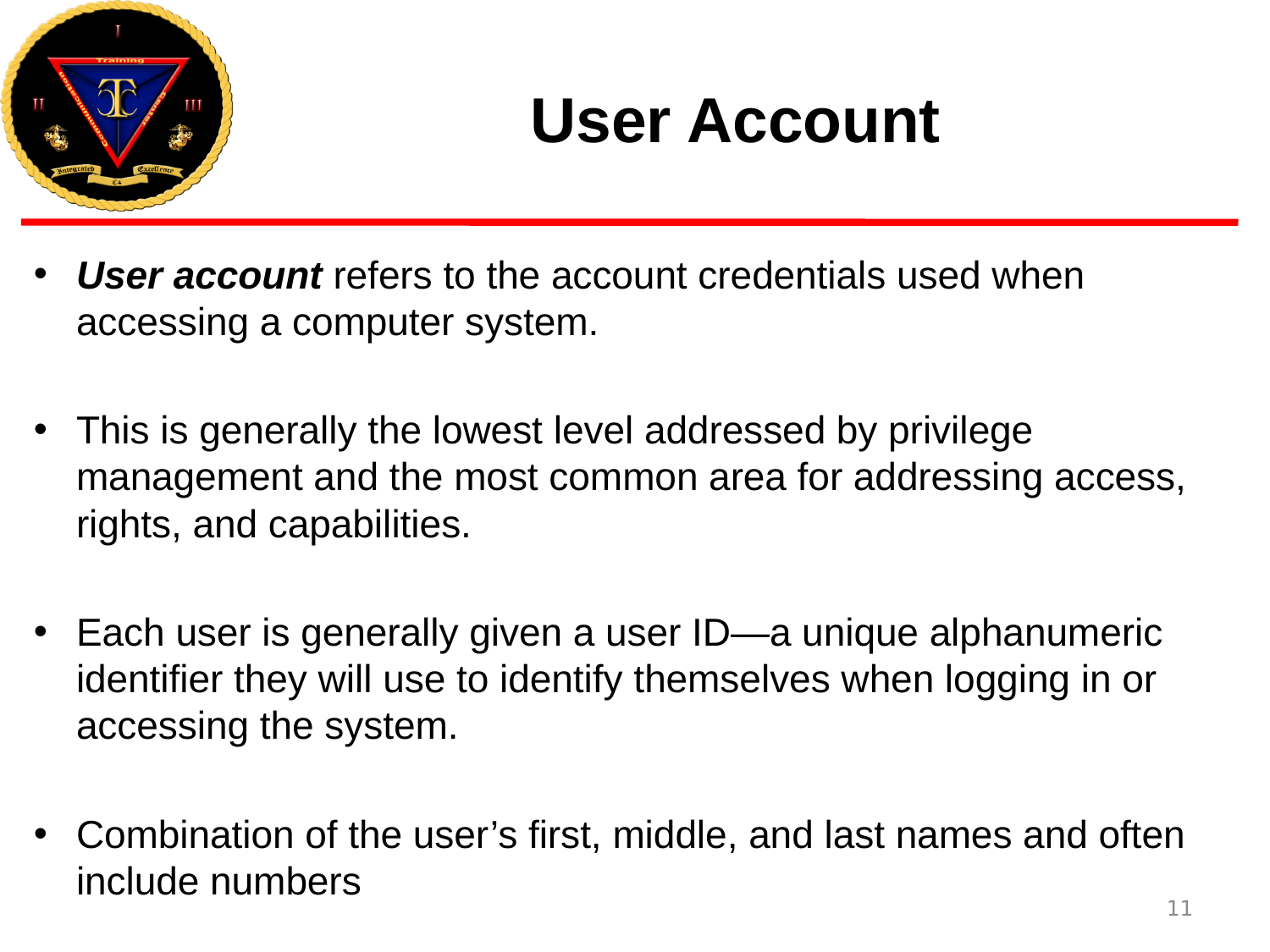

# User Account
User account refers to the account credentials used when accessing a computer system.

This is generally the lowest level addressed by privilege management and the most common area for addressing access, rights, and capabilities.

Each user is generally given a user ID—a unique alphanumeric identifier they will use to identify themselves when logging in or accessing the system.

Combination of the user’s first, middle, and last names and often include numbers
11